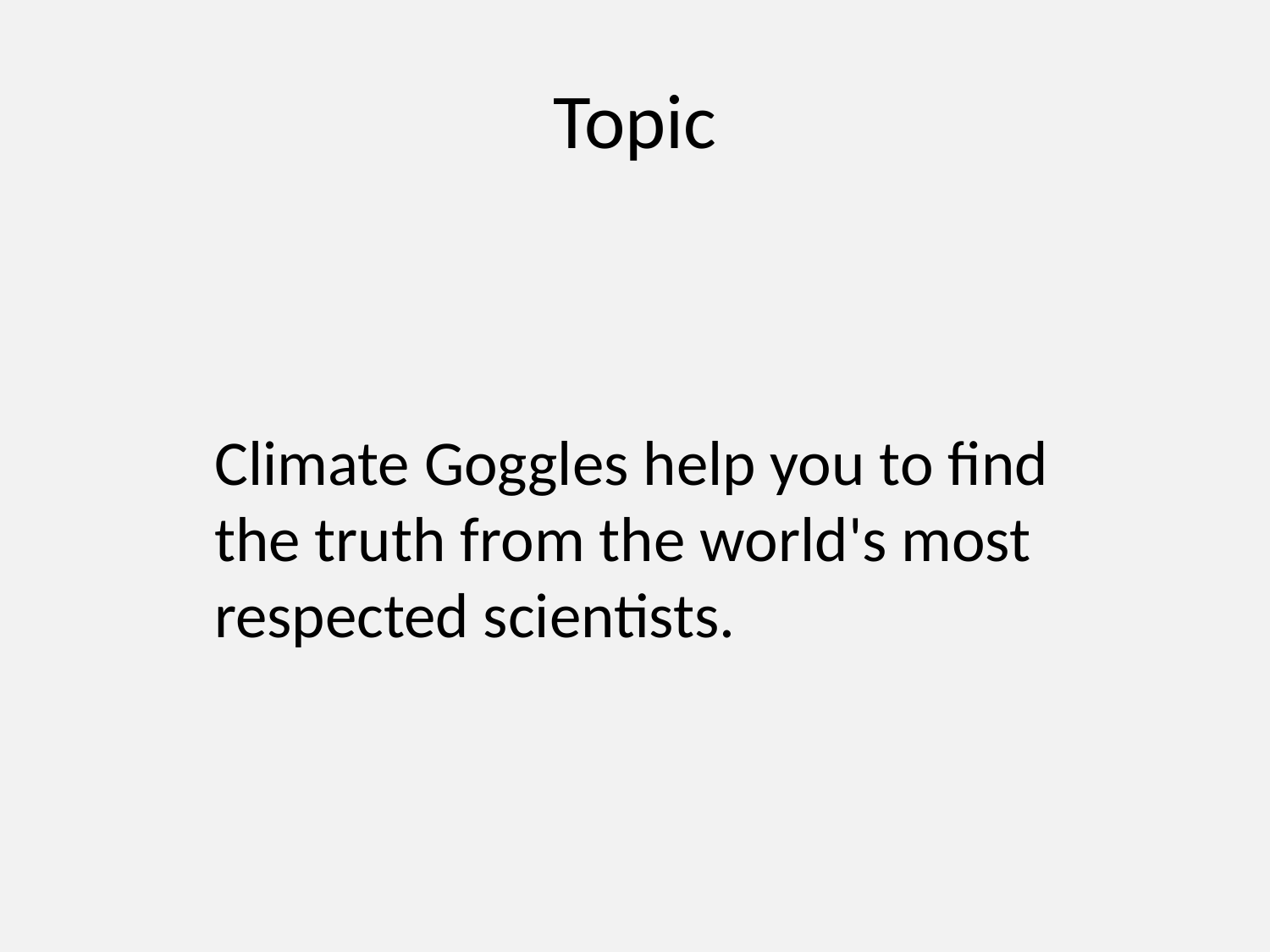

# Topic
Climate Goggles help you to find the truth from the world's most respected scientists.